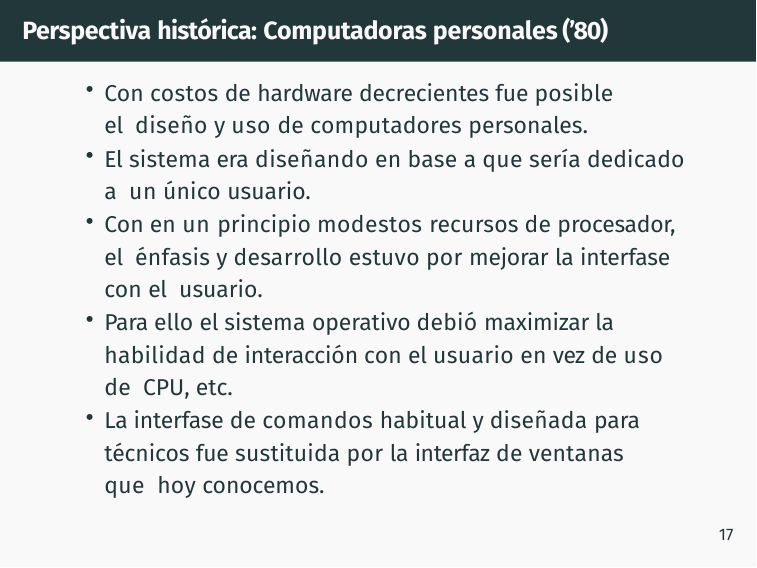

# Perspectiva histórica: Computadoras personales (’80)
Con costos de hardware decrecientes fue posible el  diseño y uso de computadores personales.
El sistema era diseñando en base a que sería dedicado a  un único usuario.
Con en un principio modestos recursos de procesador, el  énfasis y desarrollo estuvo por mejorar la interfase con el  usuario.
Para ello el sistema operativo debió maximizar la  habilidad de interacción con el usuario en vez de uso de  CPU, etc.
La interfase de comandos habitual y diseñada para  técnicos fue sustituida por la interfaz de ventanas que  hoy conocemos.
17